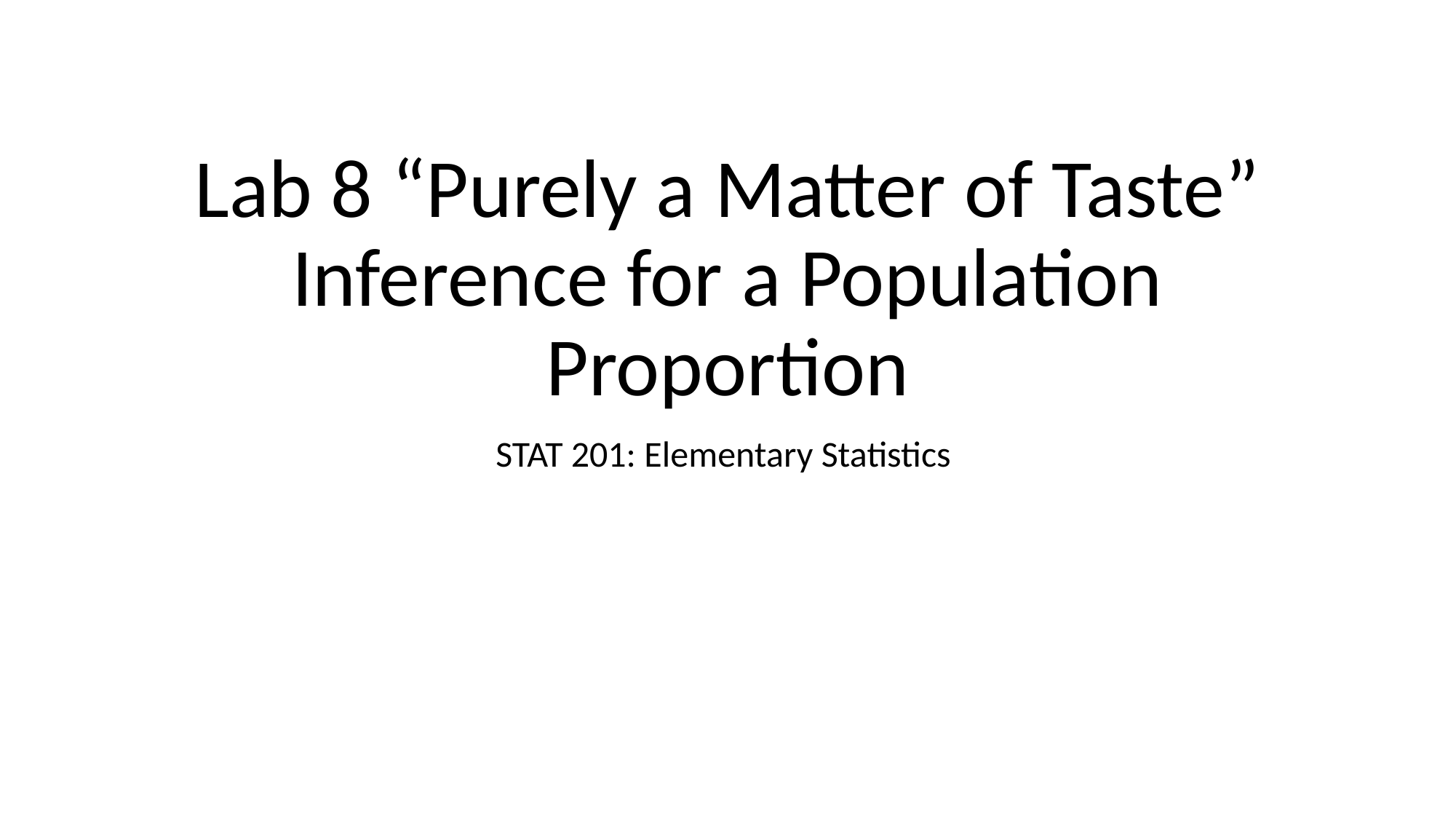

# Lab 8 “Purely a Matter of Taste” Inference for a Population Proportion
STAT 201: Elementary Statistics